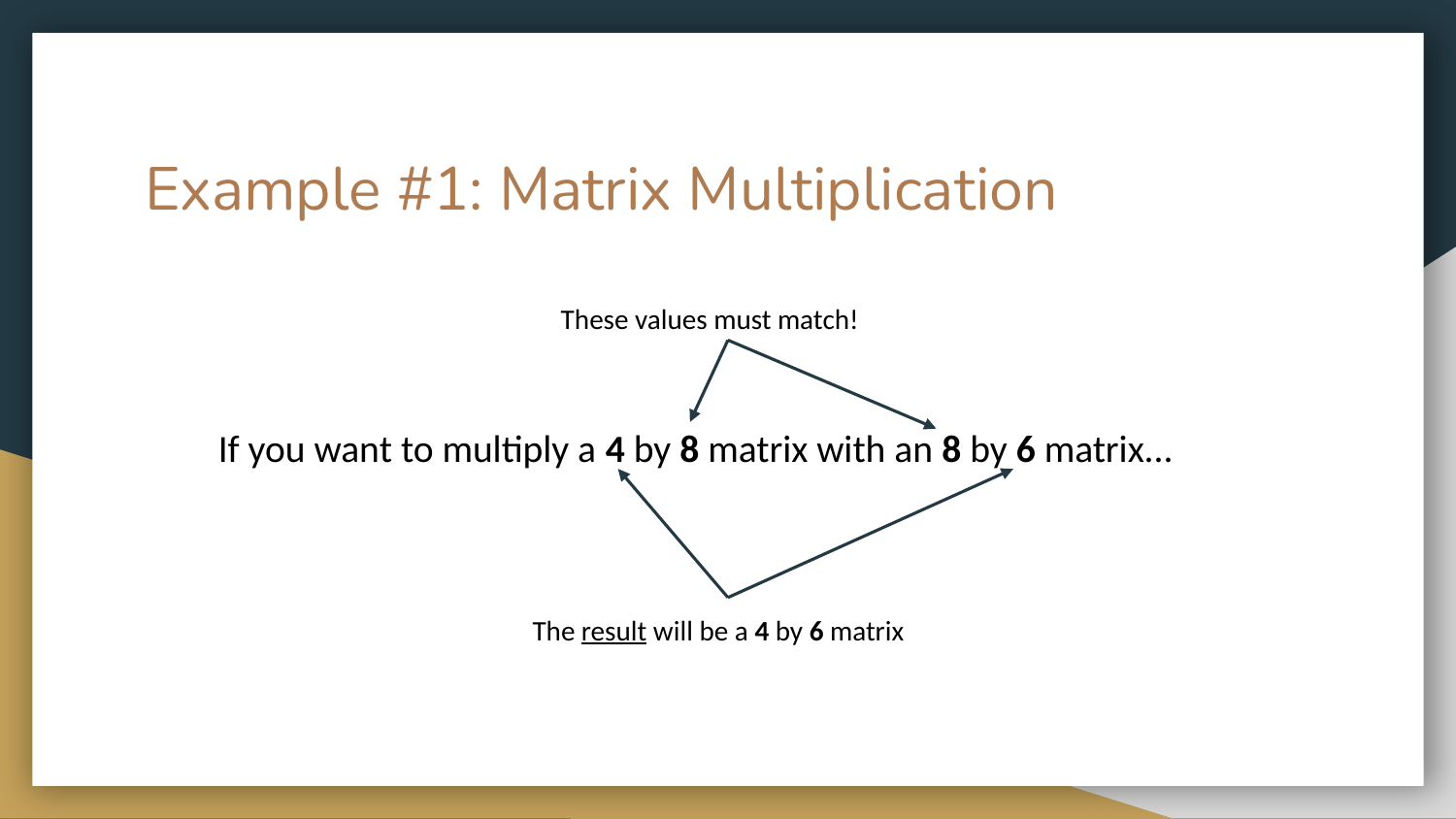

# Example #1: Matrix Multiplication
These values must match!
If you want to multiply a 4 by 8 matrix with an 8 by 6 matrix...
The result will be a 4 by 6 matrix